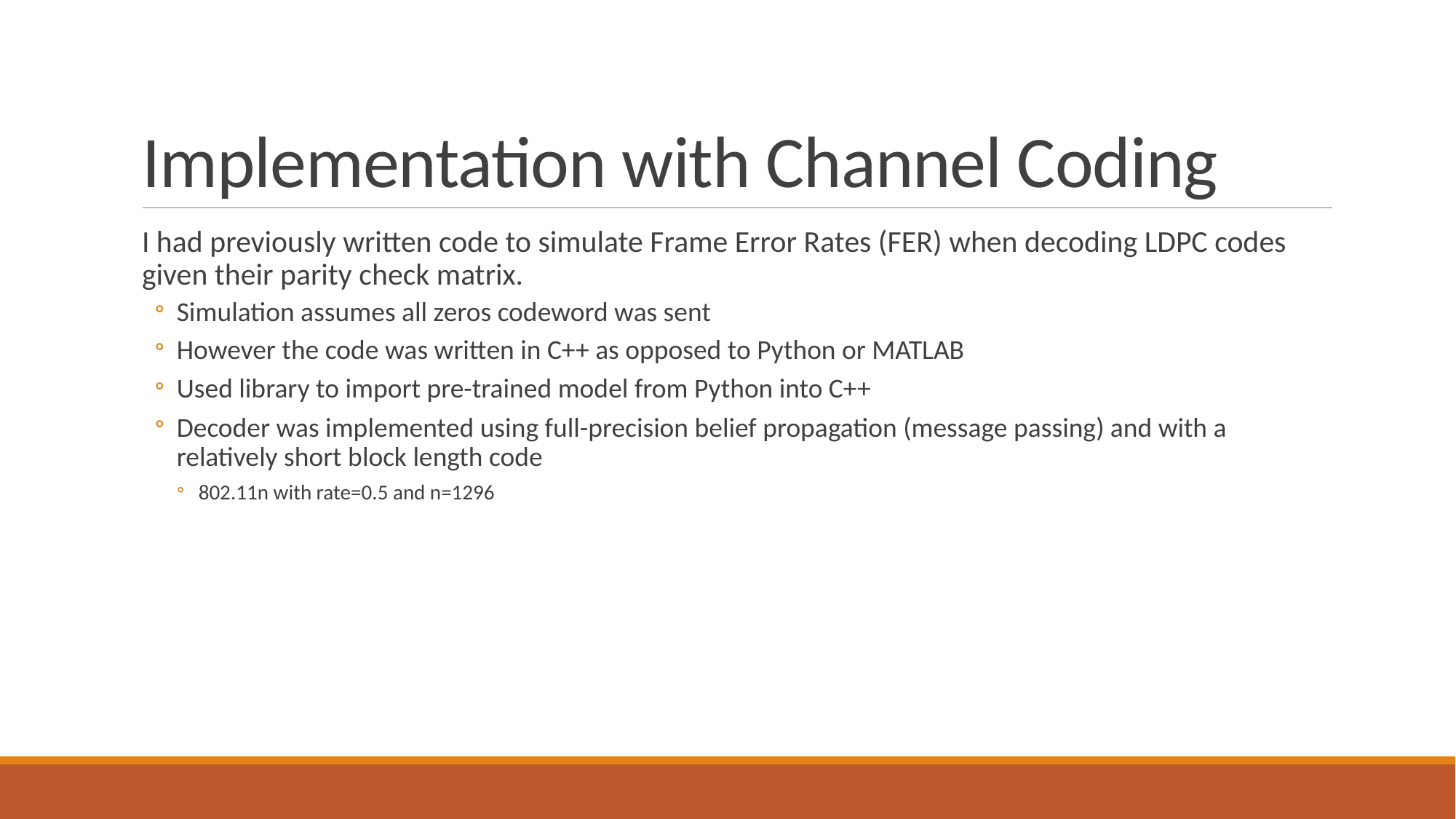

# Implementation with Channel Coding
I had previously written code to simulate Frame Error Rates (FER) when decoding LDPC codes given their parity check matrix.
Simulation assumes all zeros codeword was sent
However the code was written in C++ as opposed to Python or MATLAB
Used library to import pre-trained model from Python into C++
Decoder was implemented using full-precision belief propagation (message passing) and with a relatively short block length code
802.11n with rate=0.5 and n=1296